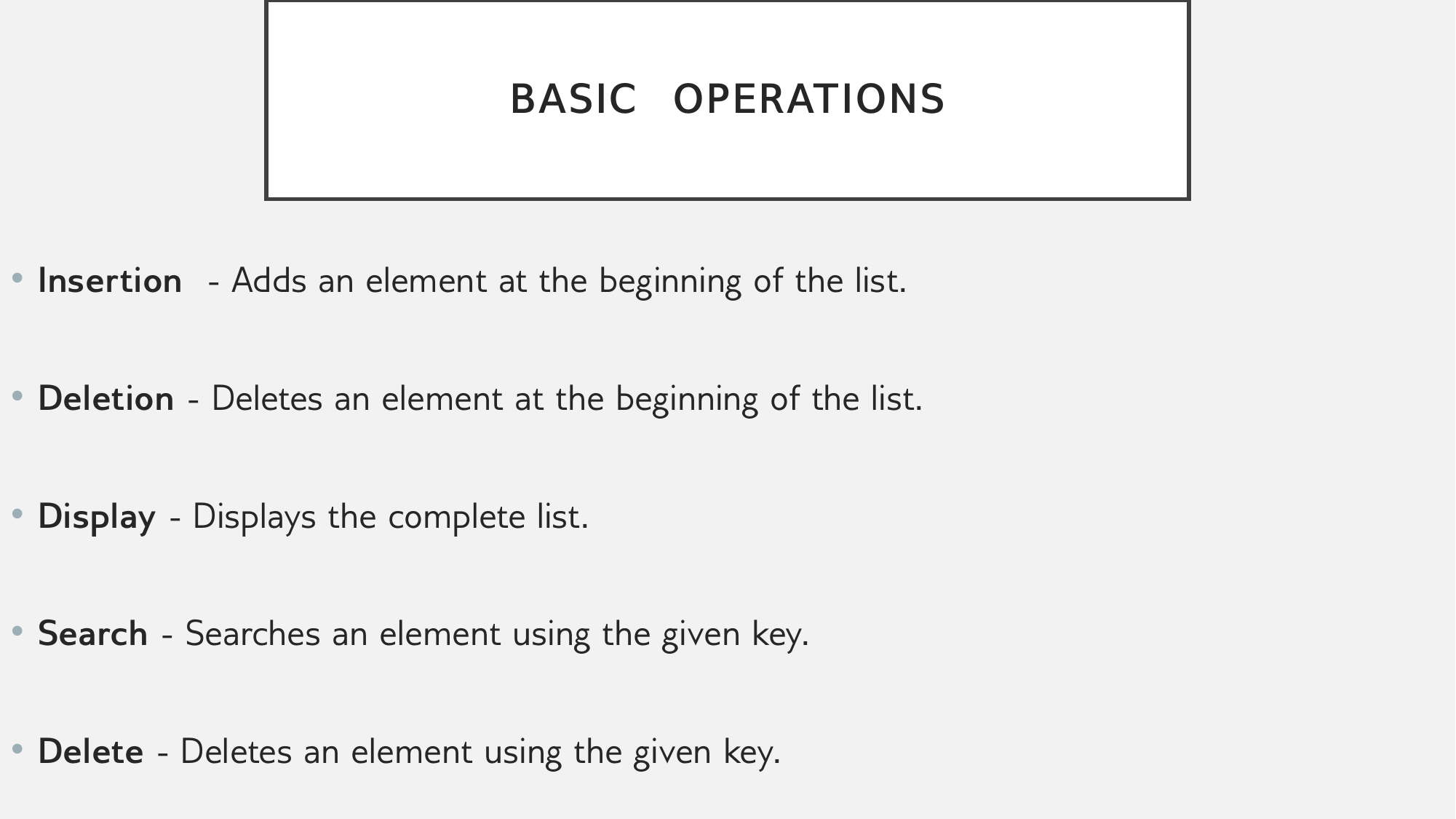

# BASIC  OPERATIONS
Insertion  − Adds an element at the beginning of the list.

Deletion − Deletes an element at the beginning of the list.

Display − Displays the complete list.

Search − Searches an element using the given key.

Delete − Deletes an element using the given key.